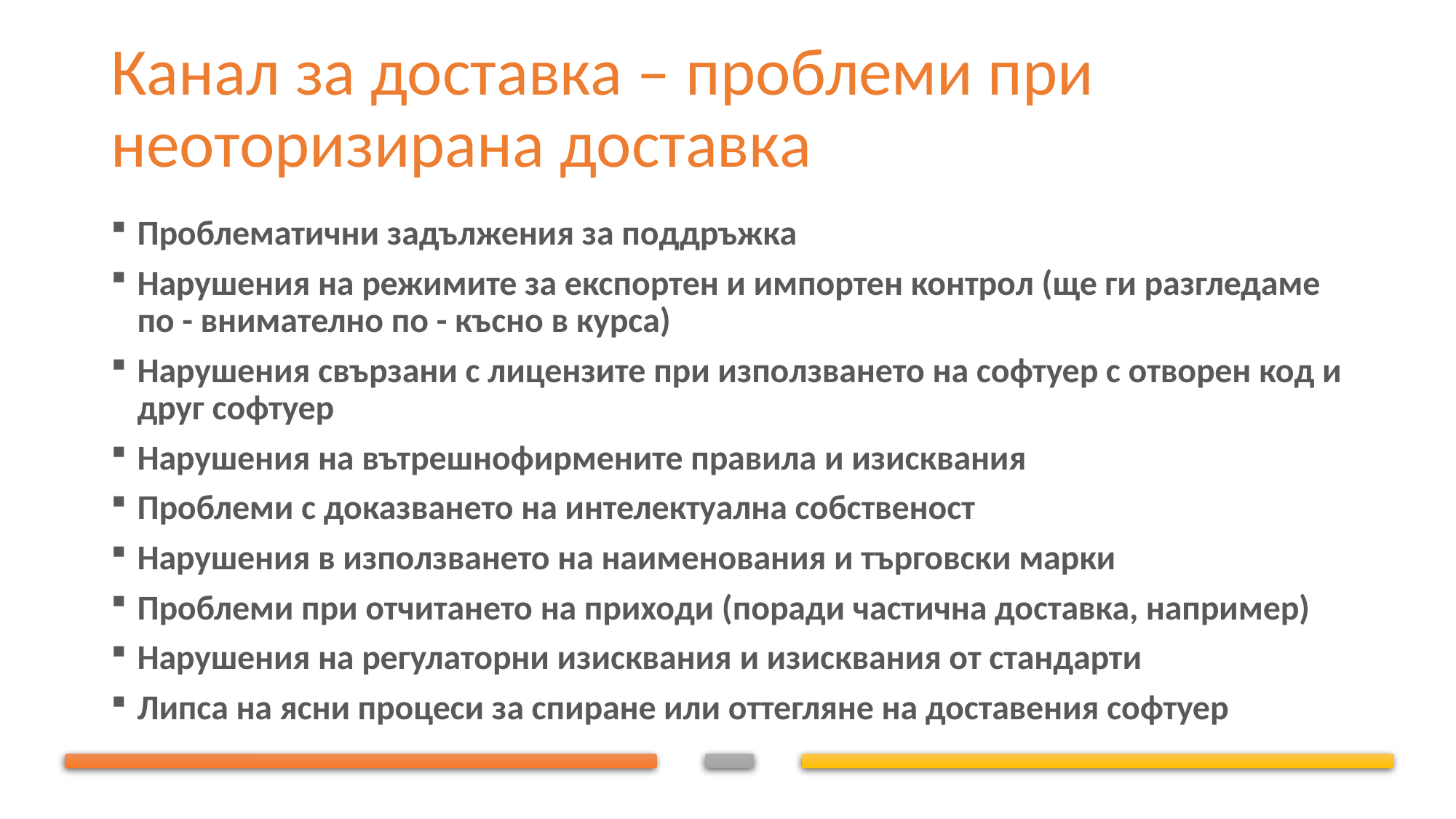

# Канал за доставка – проблеми при неоторизирана доставка
Проблематични задължения за поддръжка
Нарушения на режимите за експортен и импортен контрол (ще ги разгледаме по - внимателно по - късно в курса)
Нарушения свързани с лицензите при използването на софтуер с отворен код и друг софтуер
Нарушения на вътрешнофирмените правила и изисквания
Проблеми с доказването на интелектуална собственост
Нарушения в използването на наименования и търговски марки
Проблеми при отчитането на приходи (поради частична доставка, например)
Нарушения на регулаторни изисквания и изисквания от стандарти
Липса на ясни процеси за спиране или оттегляне на доставения софтуер